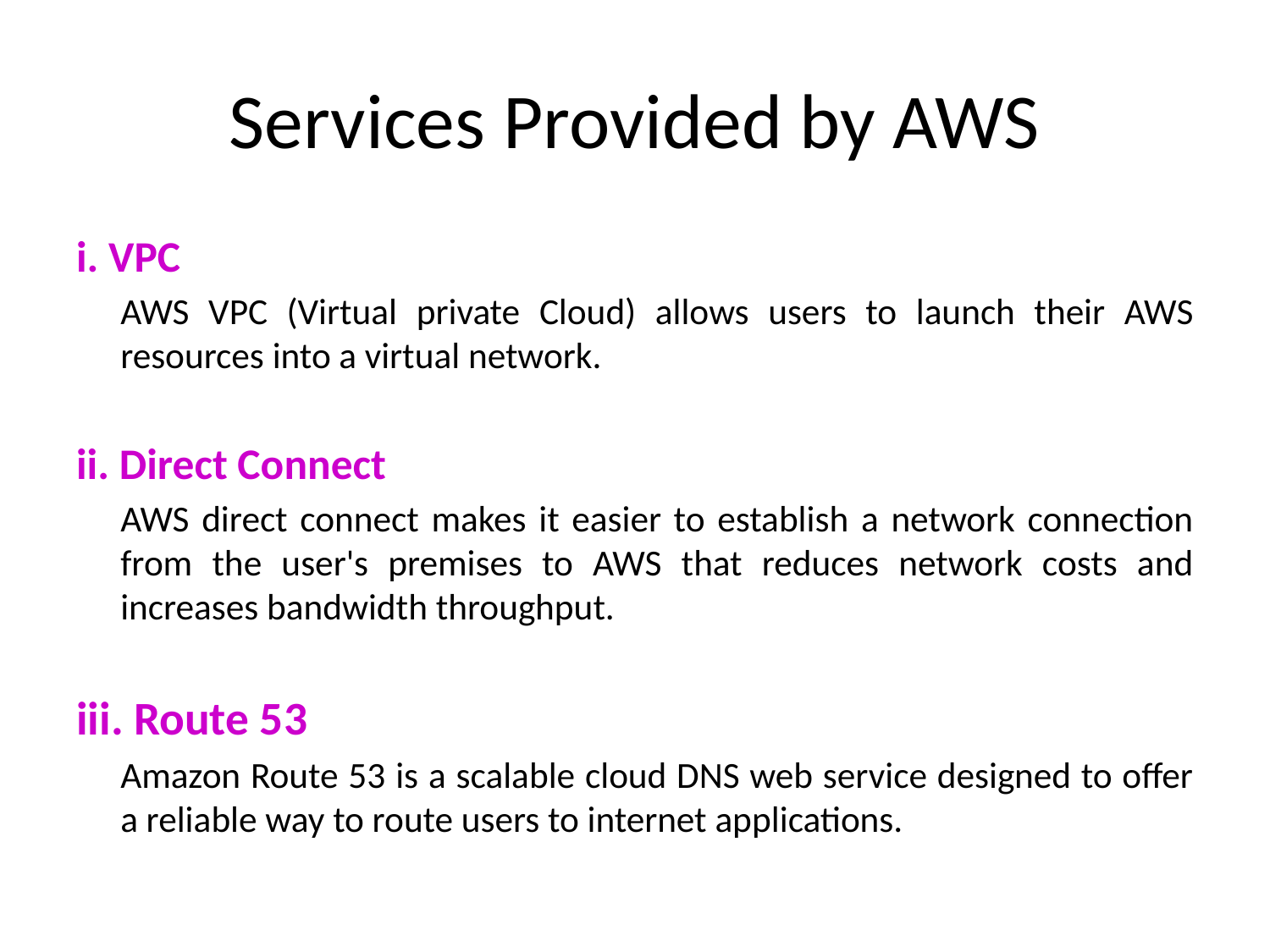

# Services Provided by AWS
i. VPC
	AWS VPC (Virtual private Cloud) allows users to launch their AWS resources into a virtual network.

ii. Direct Connect
	AWS direct connect makes it easier to establish a network connection from the user's premises to AWS that reduces network costs and increases bandwidth throughput.

iii. Route 53
	Amazon Route 53 is a scalable cloud DNS web service designed to offer a reliable way to route users to internet applications.